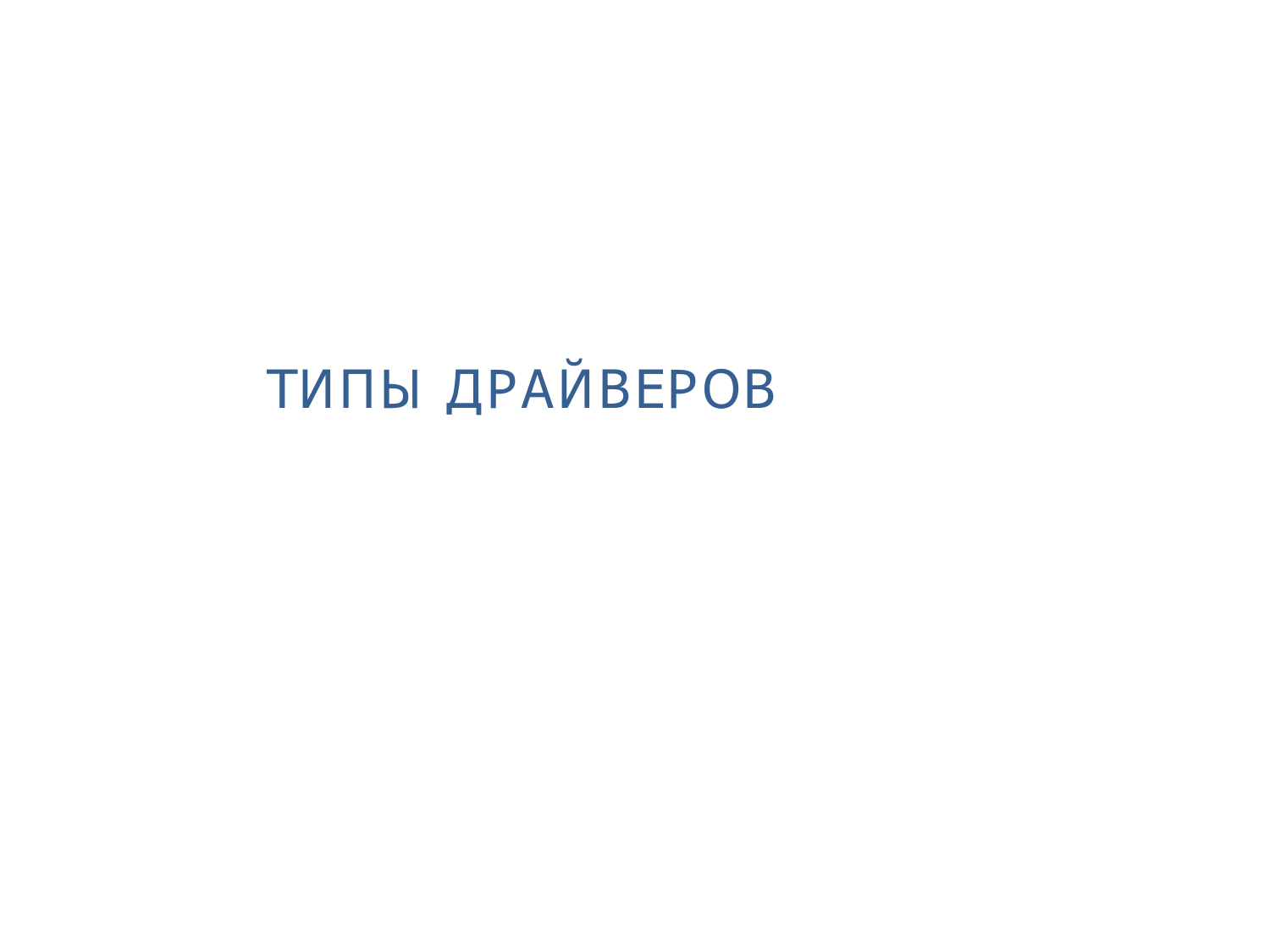

# Типы драйверов
4
2011 © EPAM Systems, RD Dep.